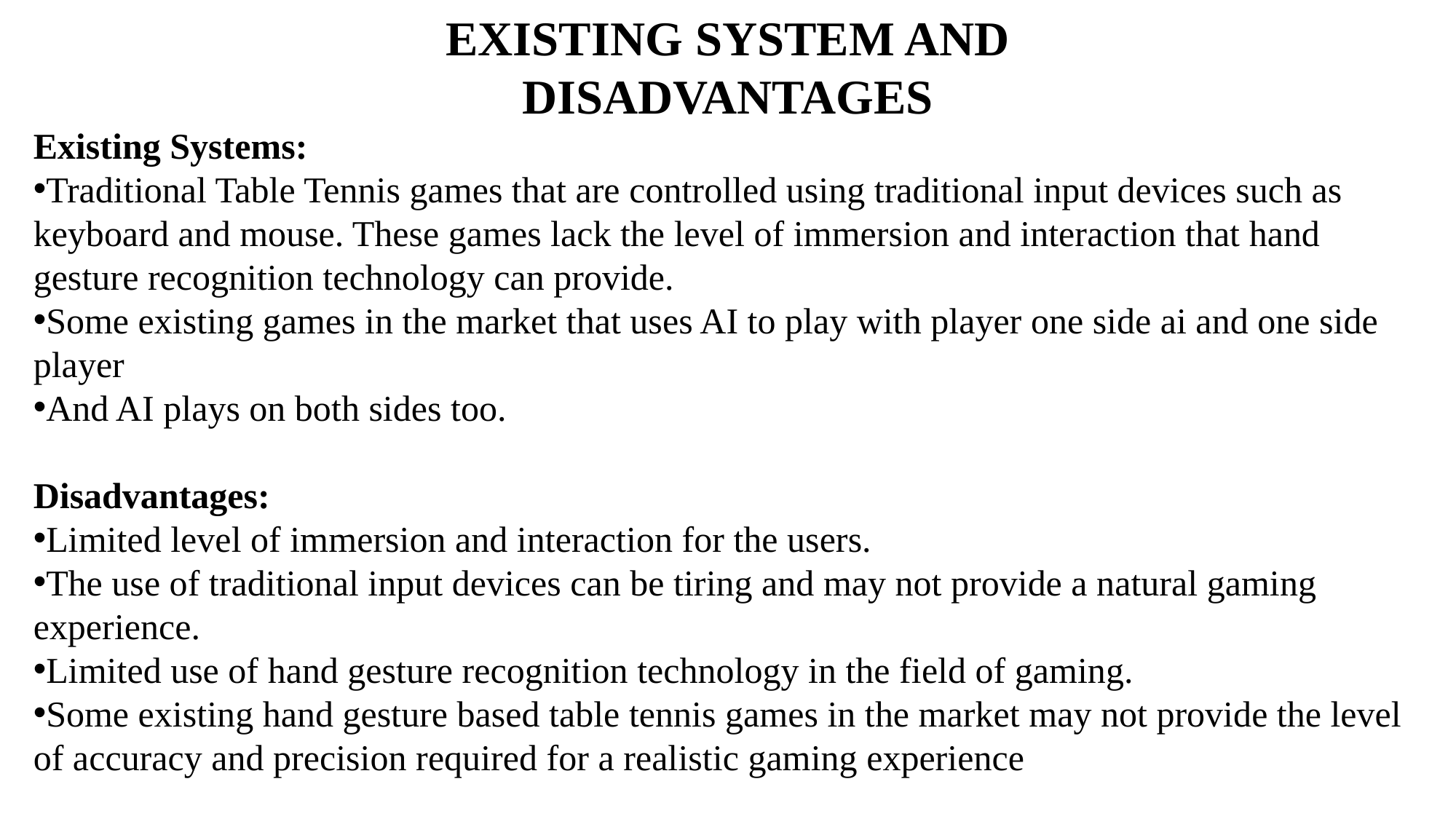

EXISTING SYSTEM AND DISADVANTAGES
Existing Systems:
Traditional Table Tennis games that are controlled using traditional input devices such as keyboard and mouse. These games lack the level of immersion and interaction that hand gesture recognition technology can provide.
Some existing games in the market that uses AI to play with player one side ai and one side player
And AI plays on both sides too.

Disadvantages:
Limited level of immersion and interaction for the users.
The use of traditional input devices can be tiring and may not provide a natural gaming experience.
Limited use of hand gesture recognition technology in the field of gaming.
Some existing hand gesture based table tennis games in the market may not provide the level of accuracy and precision required for a realistic gaming experience